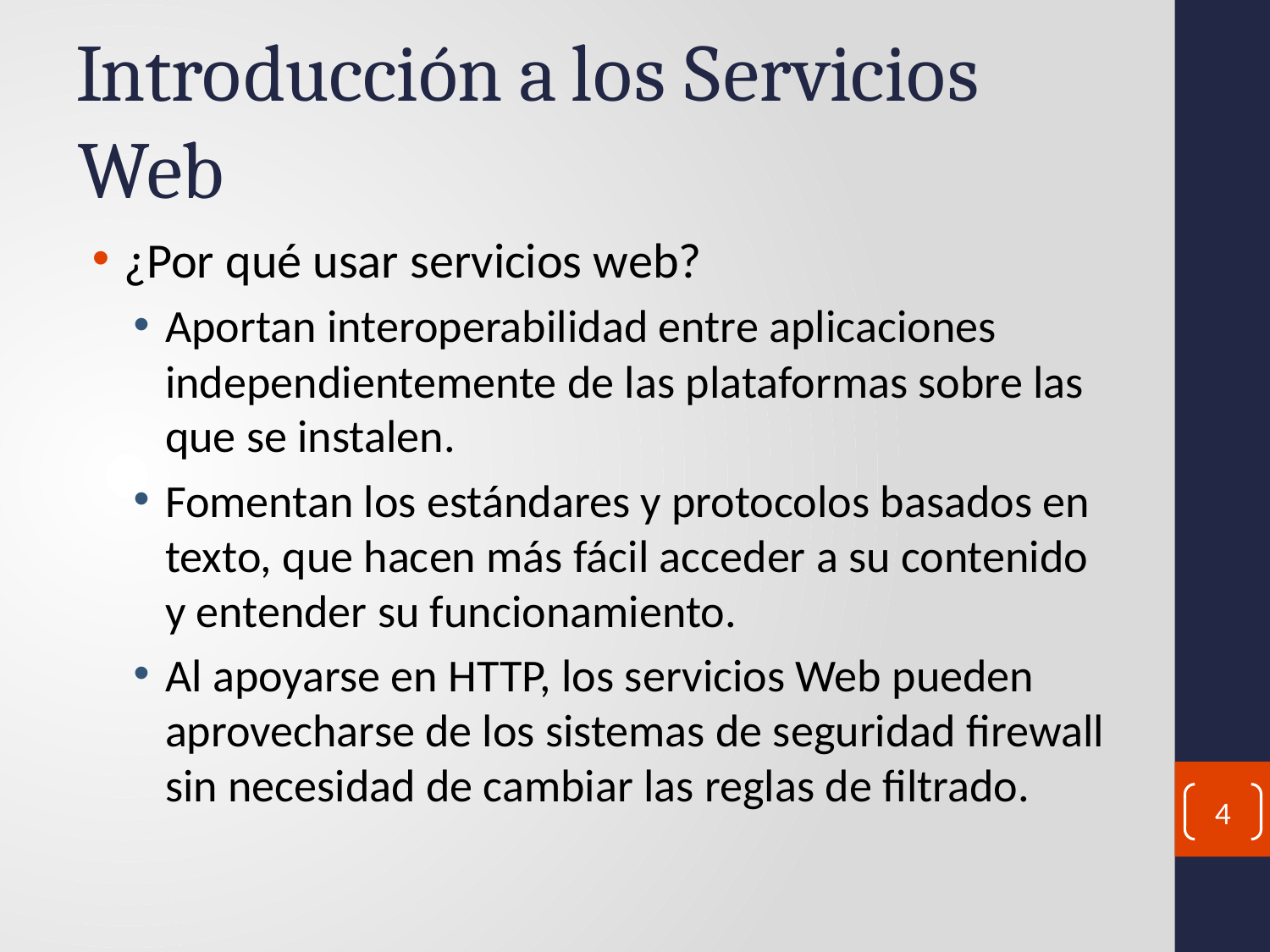

# Introducción a los Servicios Web
¿Por qué usar servicios web?
Aportan interoperabilidad entre aplicaciones independientemente de las plataformas sobre las que se instalen.
Fomentan los estándares y protocolos basados en texto, que hacen más fácil acceder a su contenido y entender su funcionamiento.
Al apoyarse en HTTP, los servicios Web pueden aprovecharse de los sistemas de seguridad firewall sin necesidad de cambiar las reglas de filtrado.
4